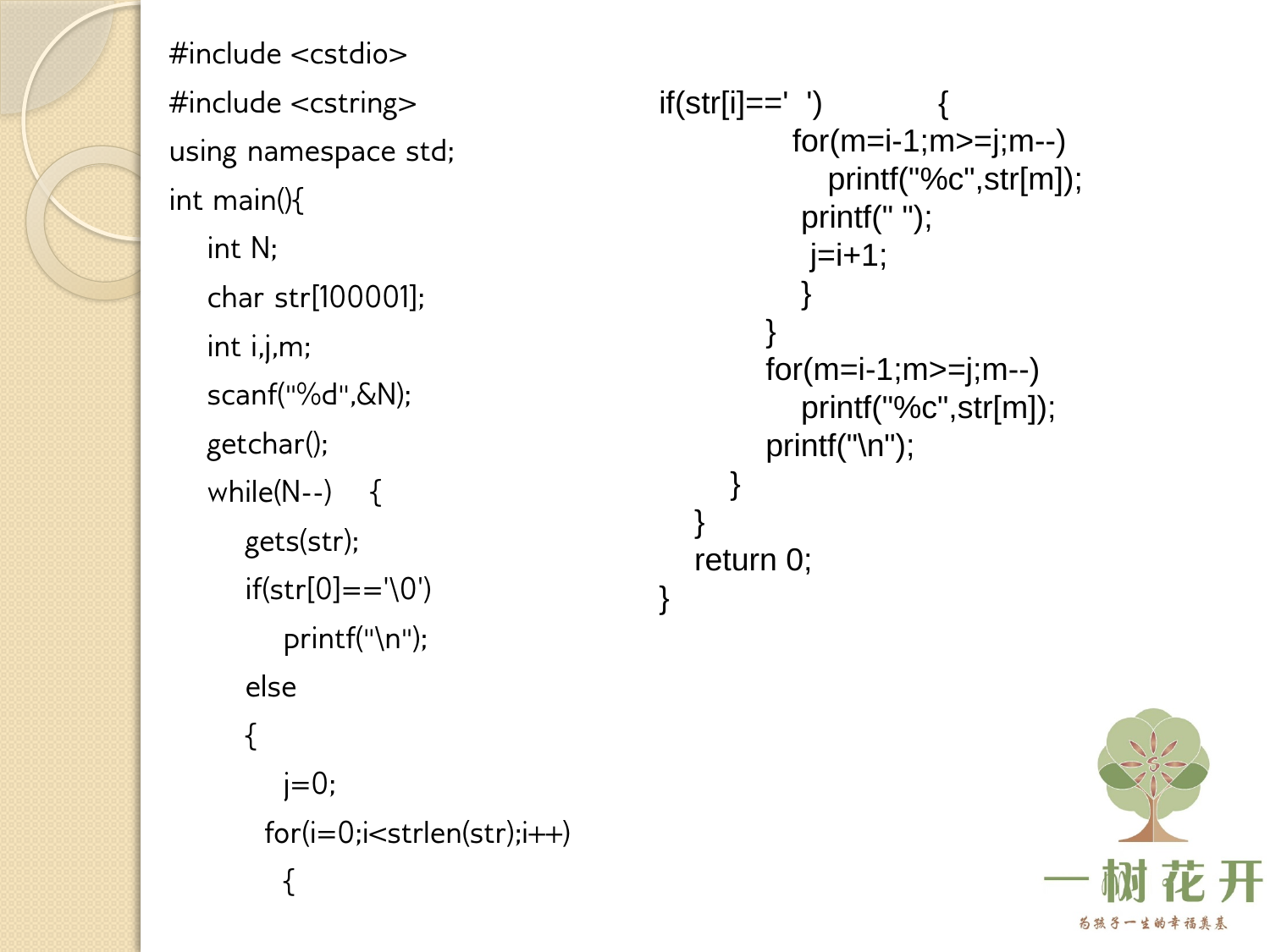

#include <cstdio>
#include <cstring>
using namespace std;
int main(){
    int N;
    char str[100001];
    int i,j,m;
    scanf("%d",&N);
    getchar();
    while(N--)    {
        gets(str);
        if(str[0]=='\0')
            printf("\n");
        else
        {
            j=0;
          for(i=0;i<strlen(str);i++)
            {
if(str[i]=='  ')             {
               for(m=i-1;m>=j;m--)
                   printf("%c",str[m]);
                printf(" ");
                 j=i+1;
                }
            }
            for(m=i-1;m>=j;m--)
                printf("%c",str[m]);
            printf("\n");
        }
    }
    return 0;
}